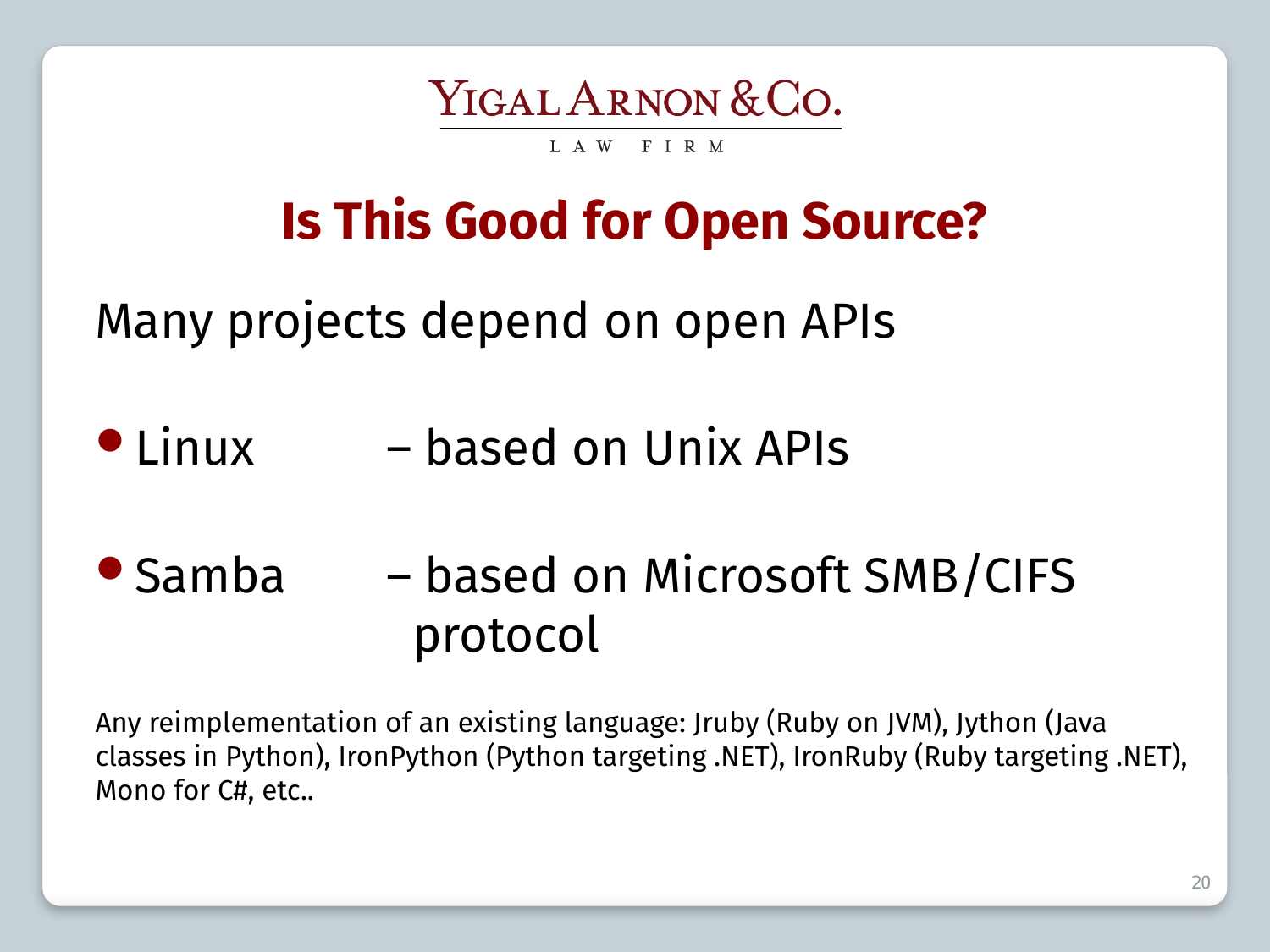

# Is This Good for Open Source?
Many projects depend on open APIs

Linux 	– based on Unix APIs

Samba 	– based on Microsoft SMB/CIFS 			  protocol

Any reimplementation of an existing language: Jruby (Ruby on JVM), Jython (Java classes in Python), IronPython (Python targeting .NET), IronRuby (Ruby targeting .NET), Mono for C#, etc..

20